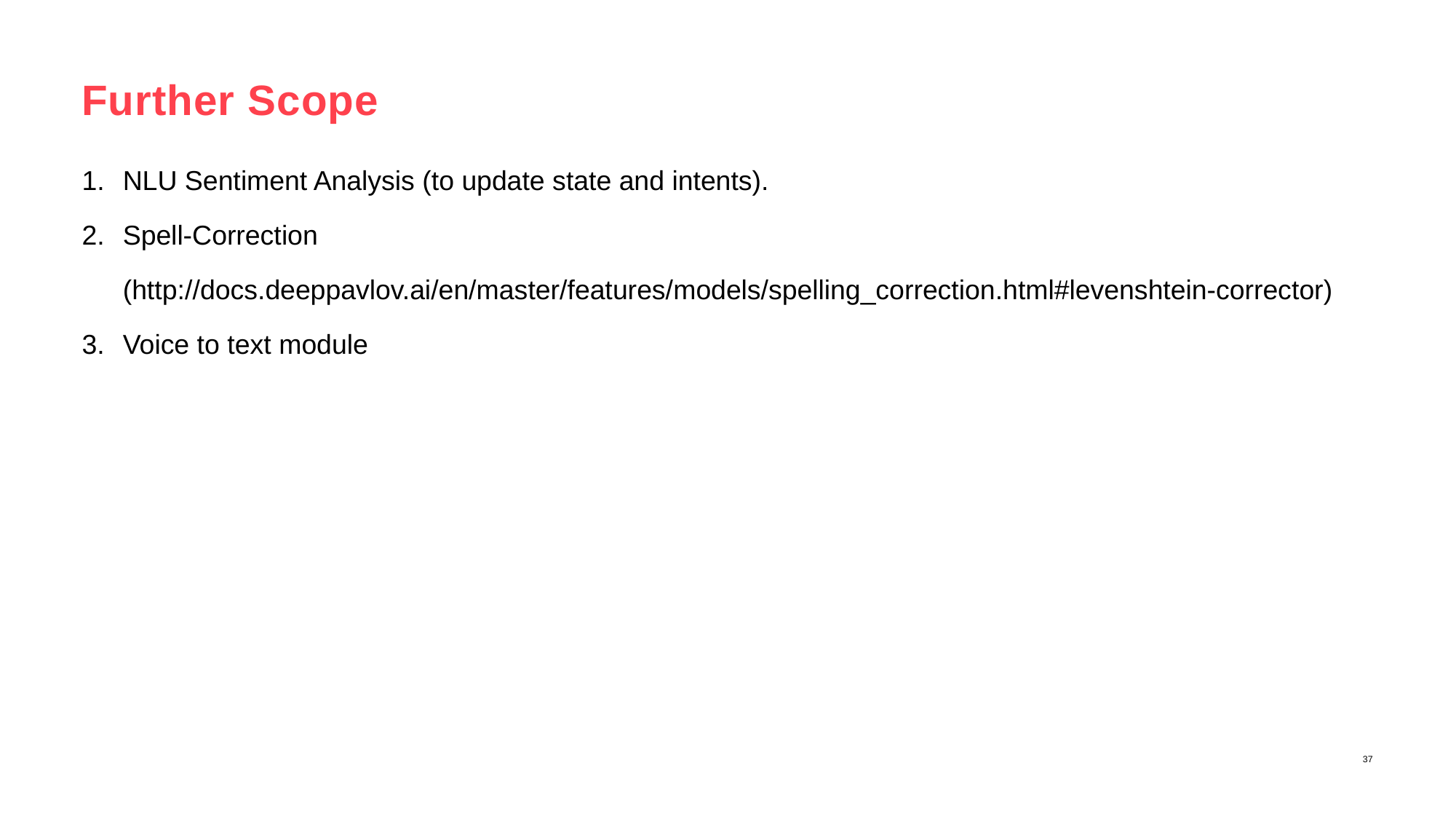

# Further Scope
NLU Sentiment Analysis (to update state and intents).
Spell-Correction (http://docs.deeppavlov.ai/en/master/features/models/spelling_correction.html#levenshtein-corrector)
Voice to text module
37